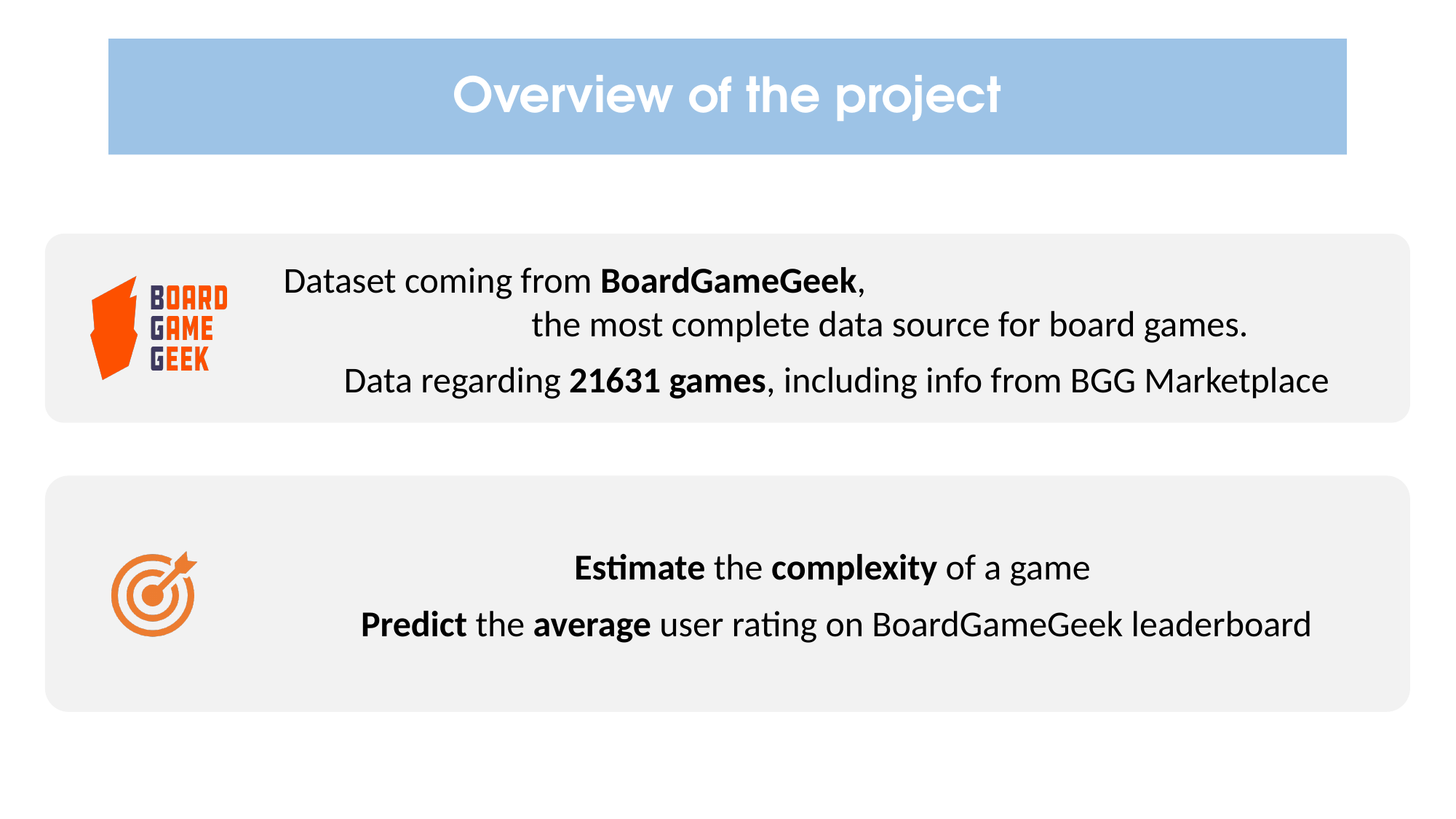

# Overview of the project
Dataset coming from BoardGameGeek,                                                                              the most complete data source for board games.
Data regarding 21631 games, including info from BGG Marketplace
Estimate the complexity of a game
Predict the average user rating on BoardGameGeek leaderboard